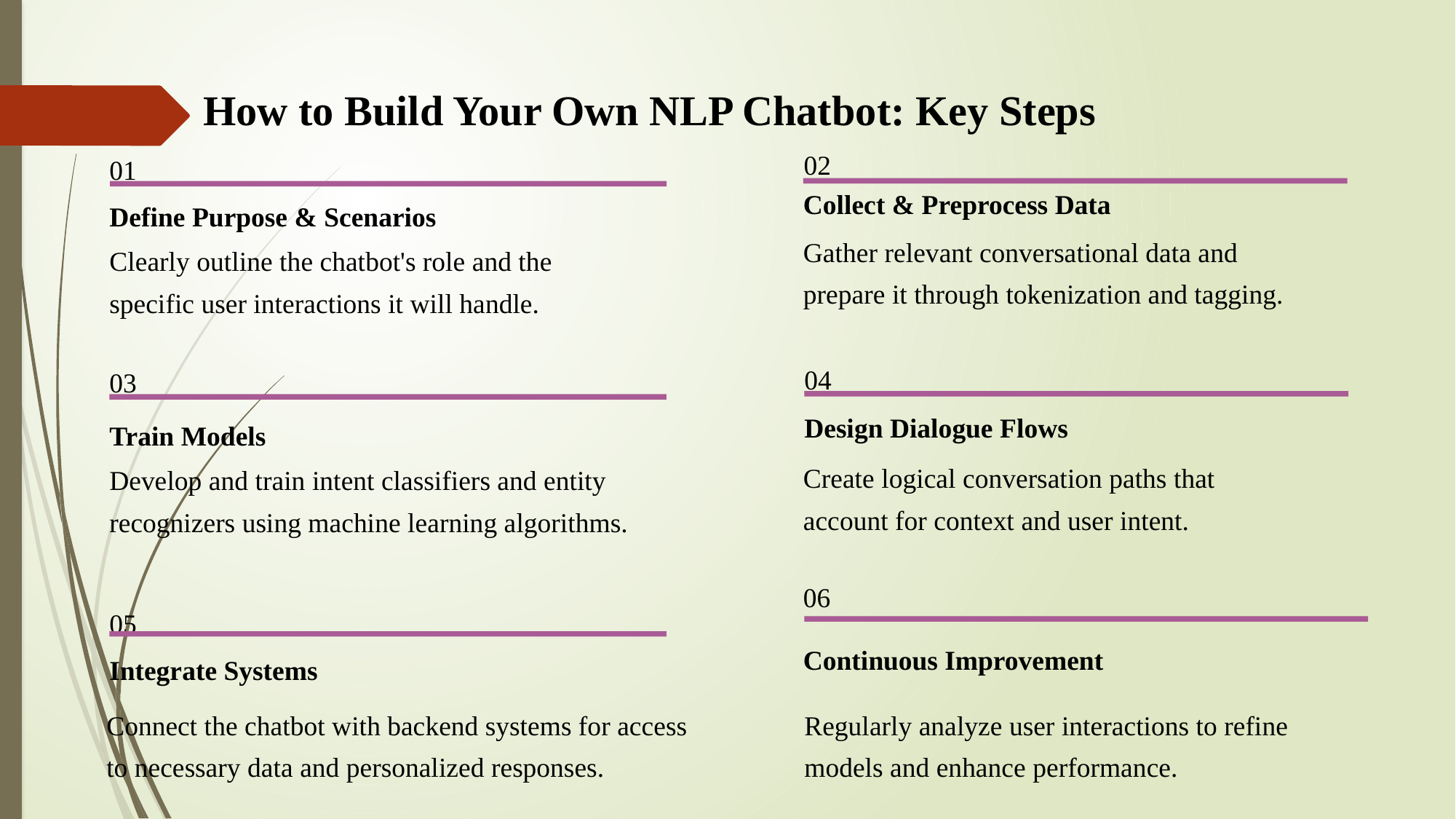

How to Build Your Own NLP Chatbot: Key Steps
02
01

Collect & Preprocess Data
Define Purpose & Scenarios
Gather relevant conversational data and prepare it through tokenization and tagging.
Clearly outline the chatbot's role and the specific user interactions it will handle.
04
03

Design Dialogue Flows
Train Models
Create logical conversation paths that account for context and user intent.
Develop and train intent classifiers and entity recognizers using machine learning algorithms.
06
05

Continuous Improvement
Integrate Systems
Connect the chatbot with backend systems for access to necessary data and personalized responses.
Regularly analyze user interactions to refine models and enhance performance.